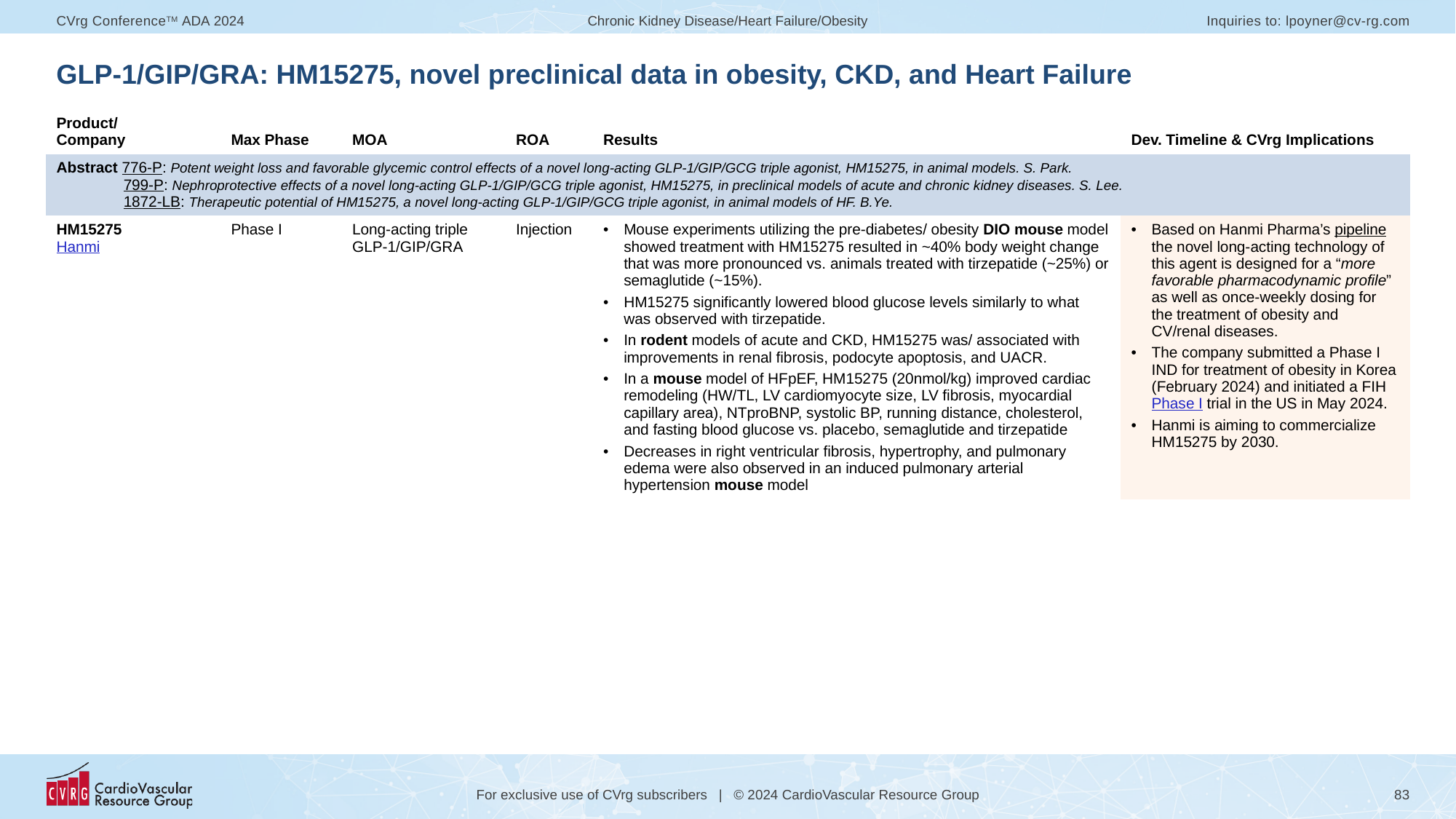

# GLP-1/GIP/GRA: HM15275, novel preclinical data in obesity, CKD, and Heart Failure
| Product/ Company | Max Phase | MOA | ROA | Results | Dev. Timeline & CVrg Implications |
| --- | --- | --- | --- | --- | --- |
| Abstract 776-P: Potent weight loss and favorable glycemic control effects of a novel long-acting GLP-1/GIP/GCG triple agonist, HM15275, in animal models. S. Park. 799-P: Nephroprotective effects of a novel long-acting GLP-1/GIP/GCG triple agonist, HM15275, in preclinical models of acute and chronic kidney diseases. S. Lee. 1872-LB: Therapeutic potential of HM15275, a novel long-acting GLP-1/GIP/GCG triple agonist, in animal models of HF. B.Ye. |  |  |  |  |  |
| HM15275 Hanmi | Phase I | Long-acting triple GLP-1/GIP/GRA | Injection | Mouse experiments utilizing the pre-diabetes/ obesity DIO mouse model showed treatment with HM15275 resulted in ~40% body weight change that was more pronounced vs. animals treated with tirzepatide (~25%) or semaglutide (~15%). HM15275 significantly lowered blood glucose levels similarly to what was observed with tirzepatide. In rodent models of acute and CKD, HM15275 was/ associated with improvements in renal fibrosis, podocyte apoptosis, and UACR. In a mouse model of HFpEF, HM15275 (20nmol/kg) improved cardiac remodeling (HW/TL, LV cardiomyocyte size, LV fibrosis, myocardial capillary area), NTproBNP, systolic BP, running distance, cholesterol, and fasting blood glucose vs. placebo, semaglutide and tirzepatide Decreases in right ventricular fibrosis, hypertrophy, and pulmonary edema were also observed in an induced pulmonary arterial hypertension mouse model | Based on Hanmi Pharma’s pipeline the novel long-acting technology of this agent is designed for a “more favorable pharmacodynamic profile” as well as once-weekly dosing for the treatment of obesity and CV/renal diseases. The company submitted a Phase I IND for treatment of obesity in Korea (February 2024) and initiated a FIH Phase I trial in the US in May 2024. Hanmi is aiming to commercialize HM15275 by 2030. |